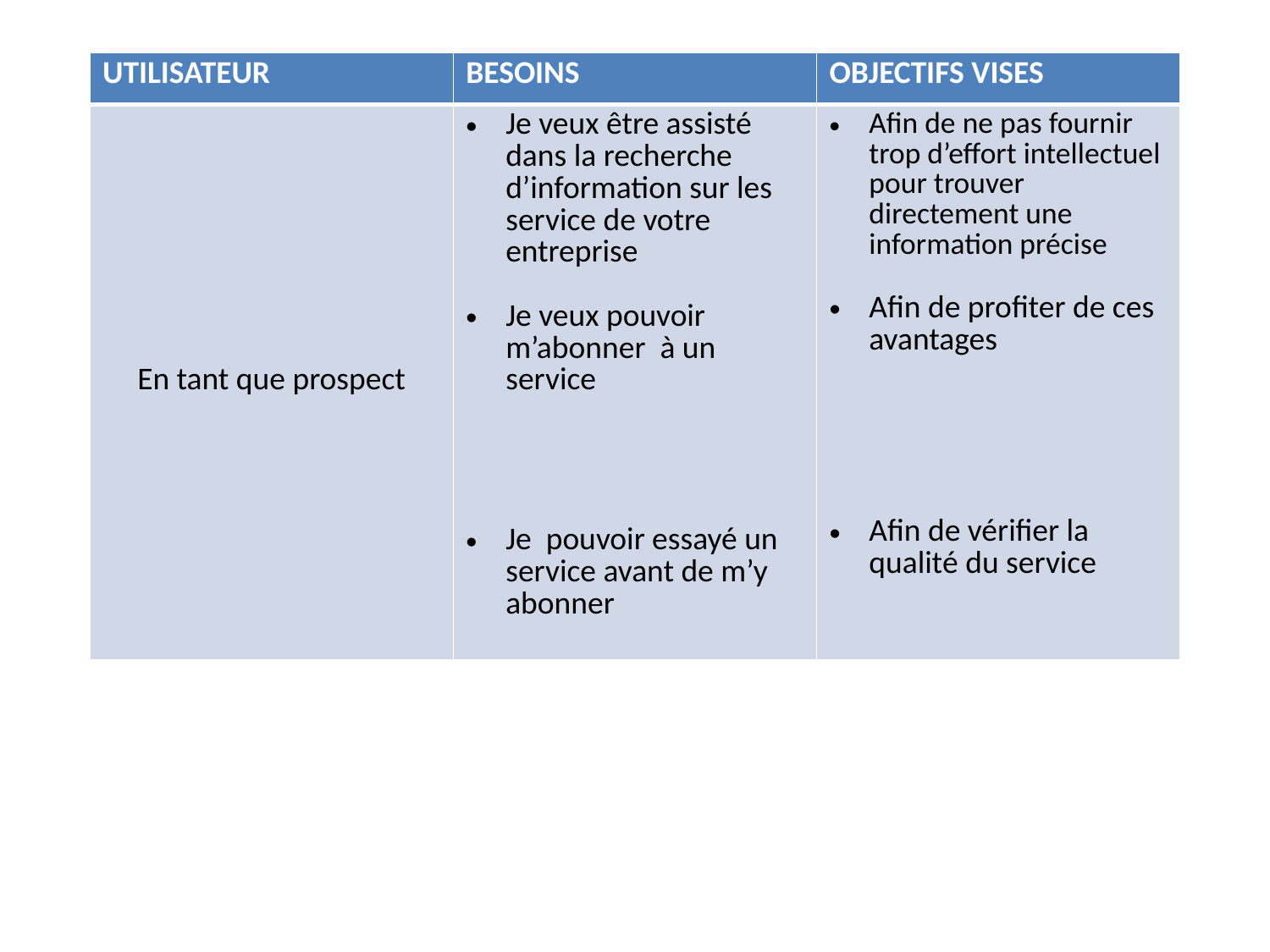

| UTILISATEUR | BESOINS | OBJECTIFS VISES |
| --- | --- | --- |
| En tant que prospect | Je veux être assisté dans la recherche d’information sur les service de votre entreprise Je veux pouvoir m’abonner à un service Je pouvoir essayé un service avant de m’y abonner | Afin de ne pas fournir trop d’effort intellectuel pour trouver directement une information précise Afin de profiter de ces avantages Afin de vérifier la qualité du service |